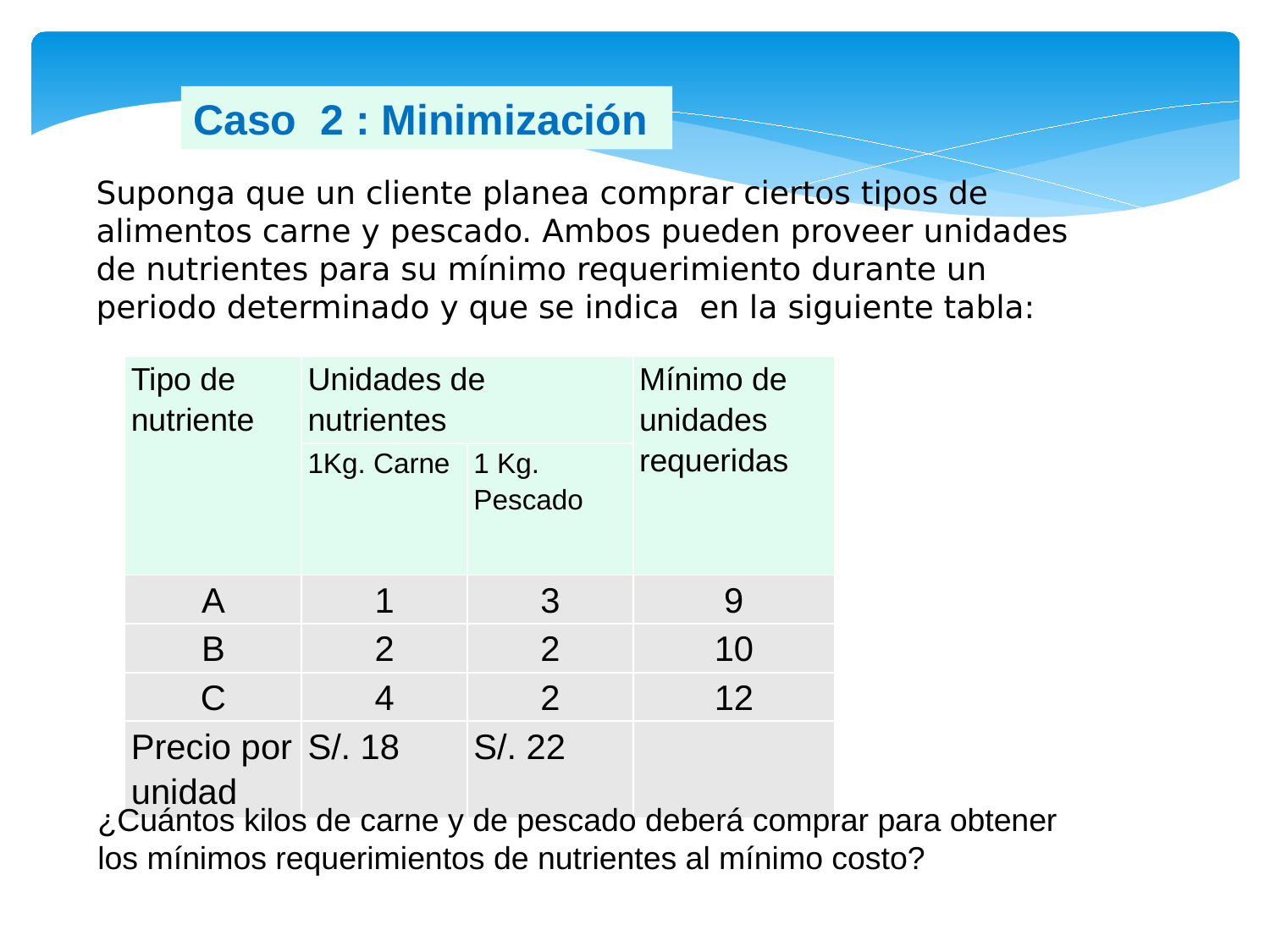

Caso  2 : Minimización
Suponga que un cliente planea comprar ciertos tipos de alimentos carne y pescado. Ambos pueden proveer unidades de nutrientes para su mínimo requerimiento durante un periodo determinado y que se indica  en la siguiente tabla:
| Tipo de nutriente | Unidades de nutrientes |  | Mínimo de unidades requeridas |
| --- | --- | --- | --- |
|  | 1Kg. Carne | 1 Kg. Pescado |  |
| A | 1 | 3 | 9 |
| B | 2 | 2 | 10 |
| C | 4 | 2 | 12 |
| Precio por unidad | S/. 18 | S/. 22 |  |
¿Cuántos kilos de carne y de pescado deberá comprar para obtener los mínimos requerimientos de nutrientes al mínimo costo?